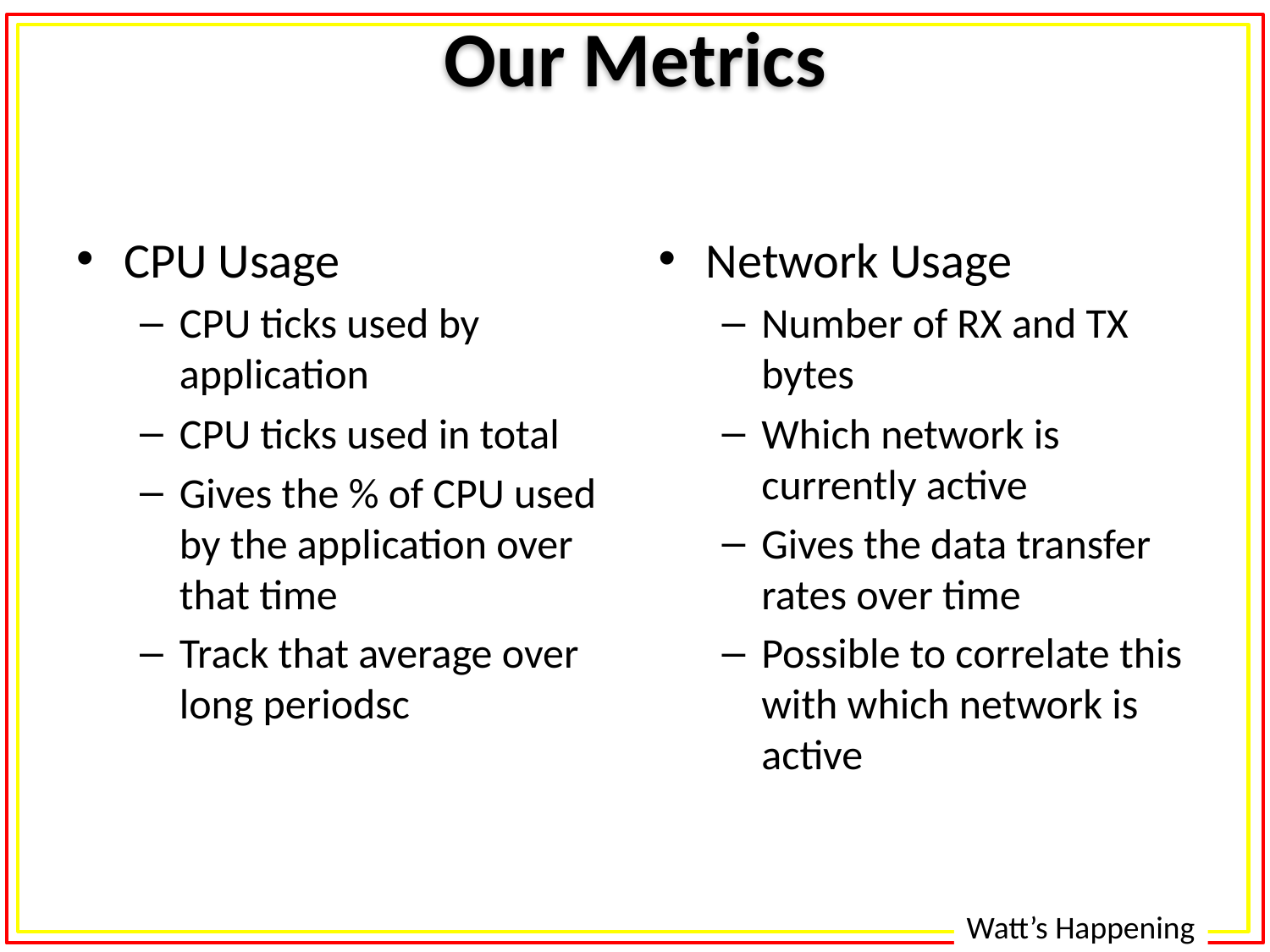

# Our Metrics
CPU Usage
CPU ticks used by application
CPU ticks used in total
Gives the % of CPU used by the application over that time
Track that average over long periodsc
Network Usage
Number of RX and TX bytes
Which network is currently active
Gives the data transfer rates over time
Possible to correlate this with which network is active